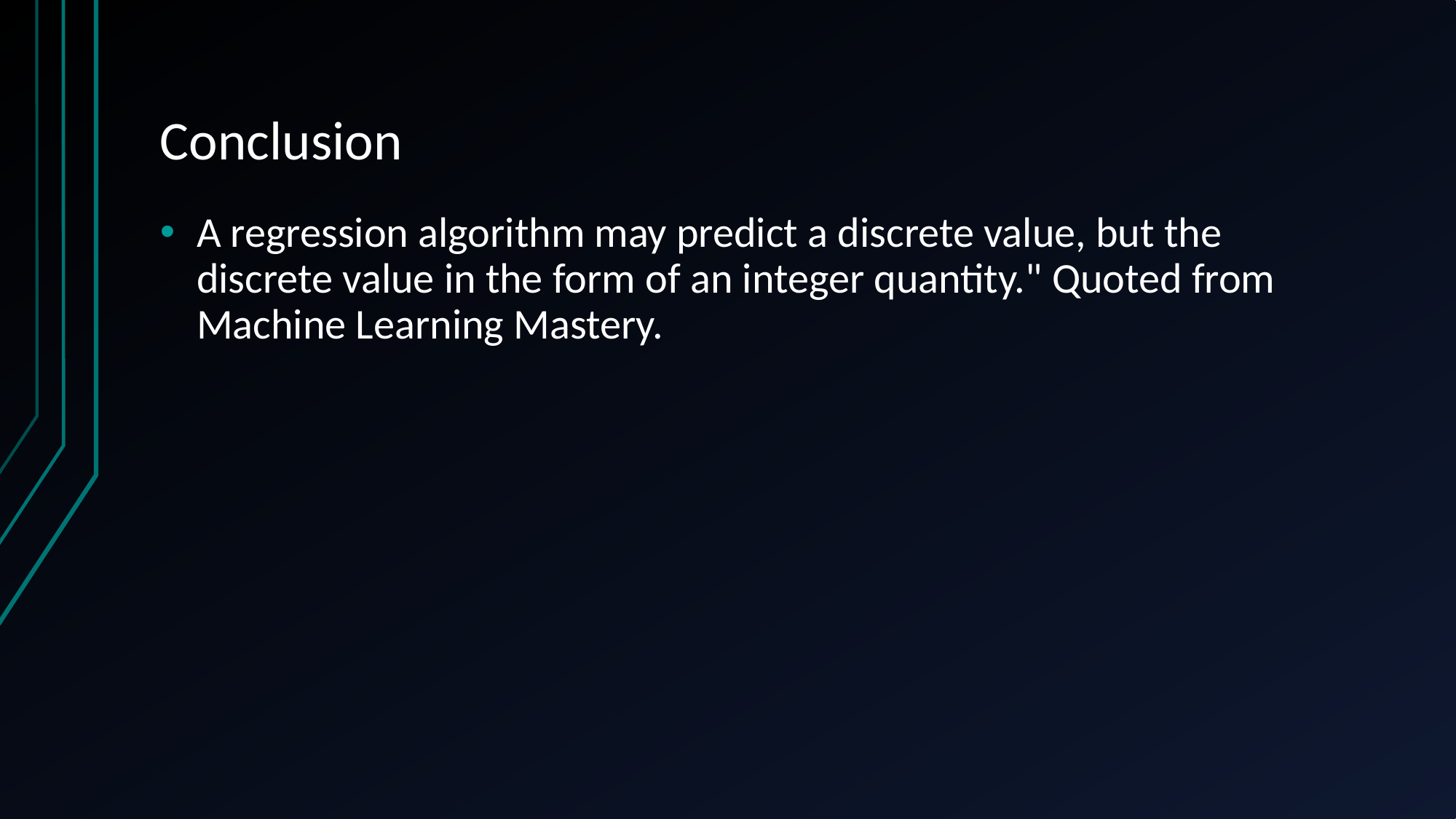

# Conclusion
A regression algorithm may predict a discrete value, but the discrete value in the form of an integer quantity." Quoted from Machine Learning Mastery.